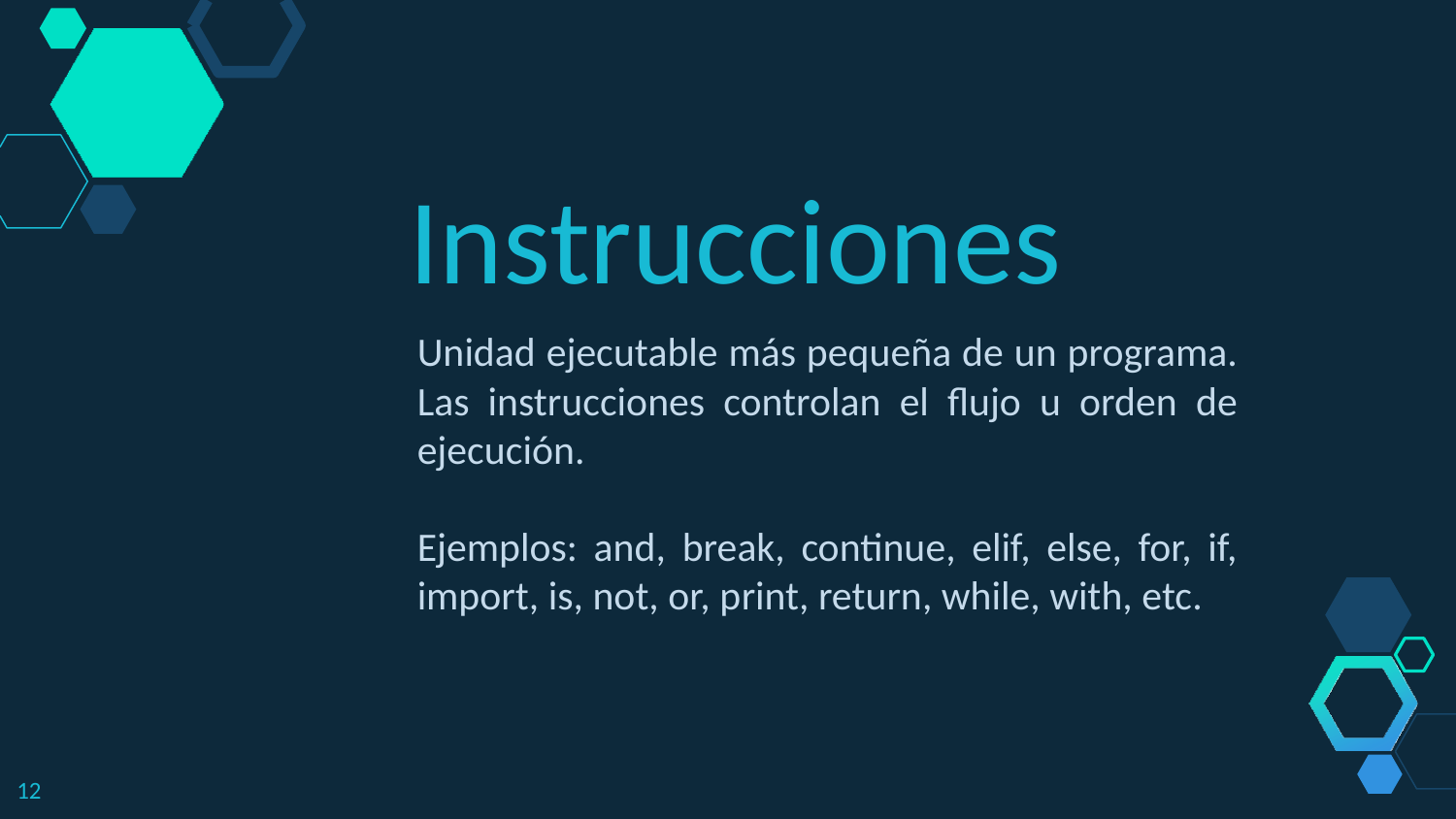

Instrucciones

Unidad ejecutable más pequeña de un programa. Las instrucciones controlan el flujo u orden de ejecución.

Ejemplos: and, break, continue, elif, else, for, if, import, is, not, or, print, return, while, with, etc.

12